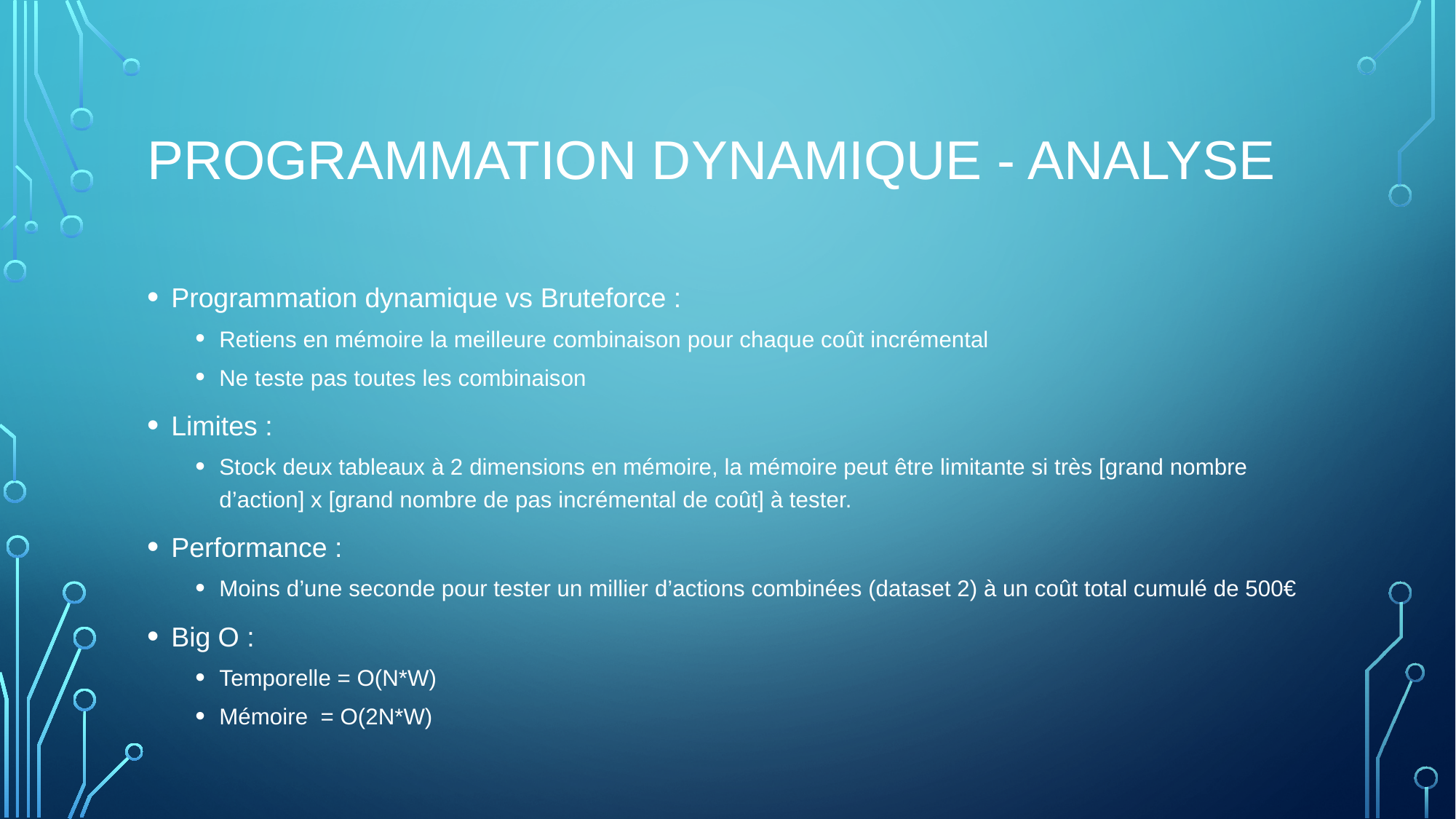

# Programmation dynamique - Analyse
Programmation dynamique vs Bruteforce :
Retiens en mémoire la meilleure combinaison pour chaque coût incrémental
Ne teste pas toutes les combinaison
Limites :
Stock deux tableaux à 2 dimensions en mémoire, la mémoire peut être limitante si très [grand nombre d’action] x [grand nombre de pas incrémental de coût] à tester.
Performance :
Moins d’une seconde pour tester un millier d’actions combinées (dataset 2) à un coût total cumulé de 500€
Big O :
Temporelle = O(N*W)
Mémoire  = O(2N*W)